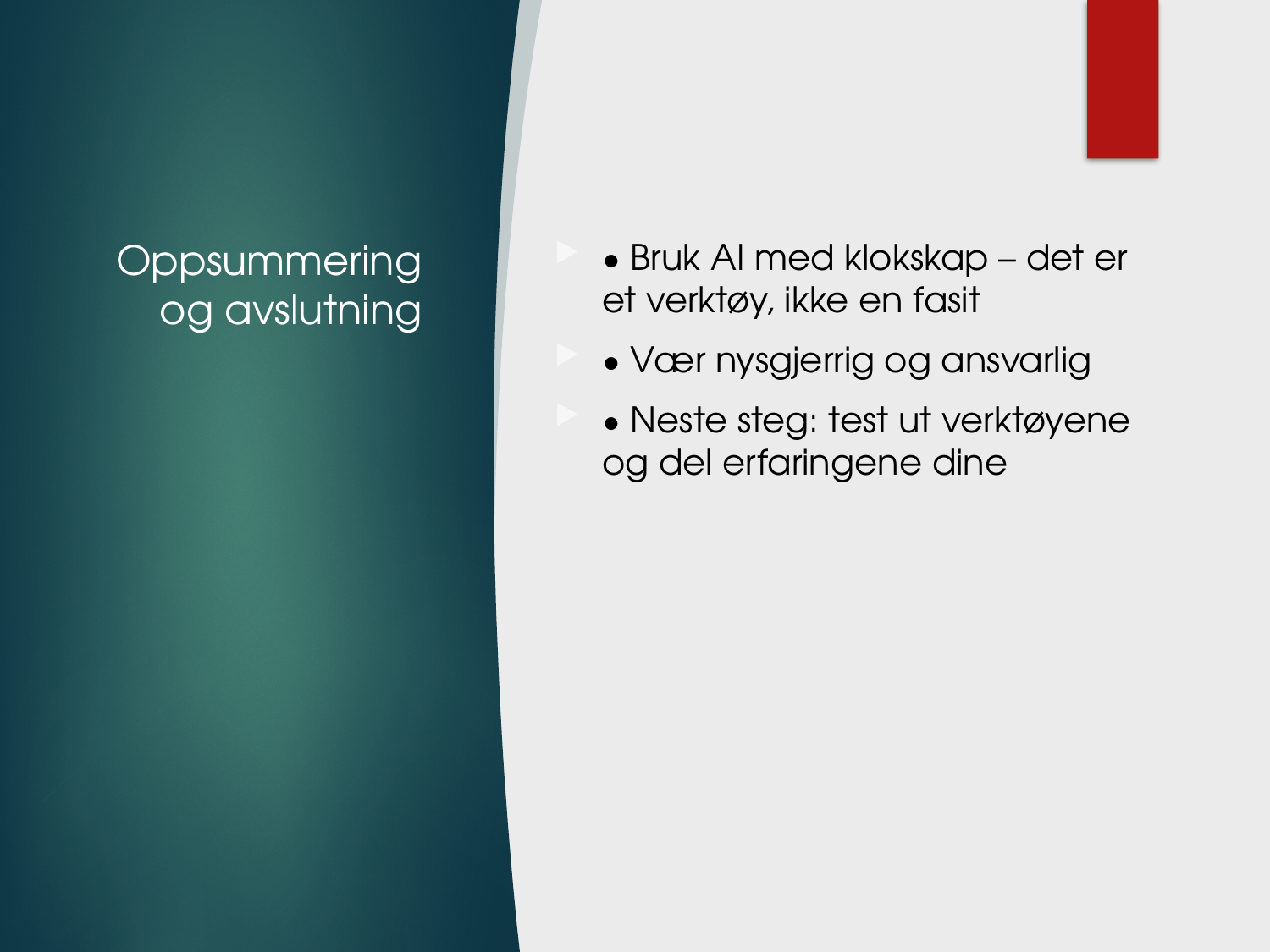

# Oppsummering og avslutning
• Bruk AI med klokskap – det er et verktøy, ikke en fasit
• Vær nysgjerrig og ansvarlig
• Neste steg: test ut verktøyene og del erfaringene dine